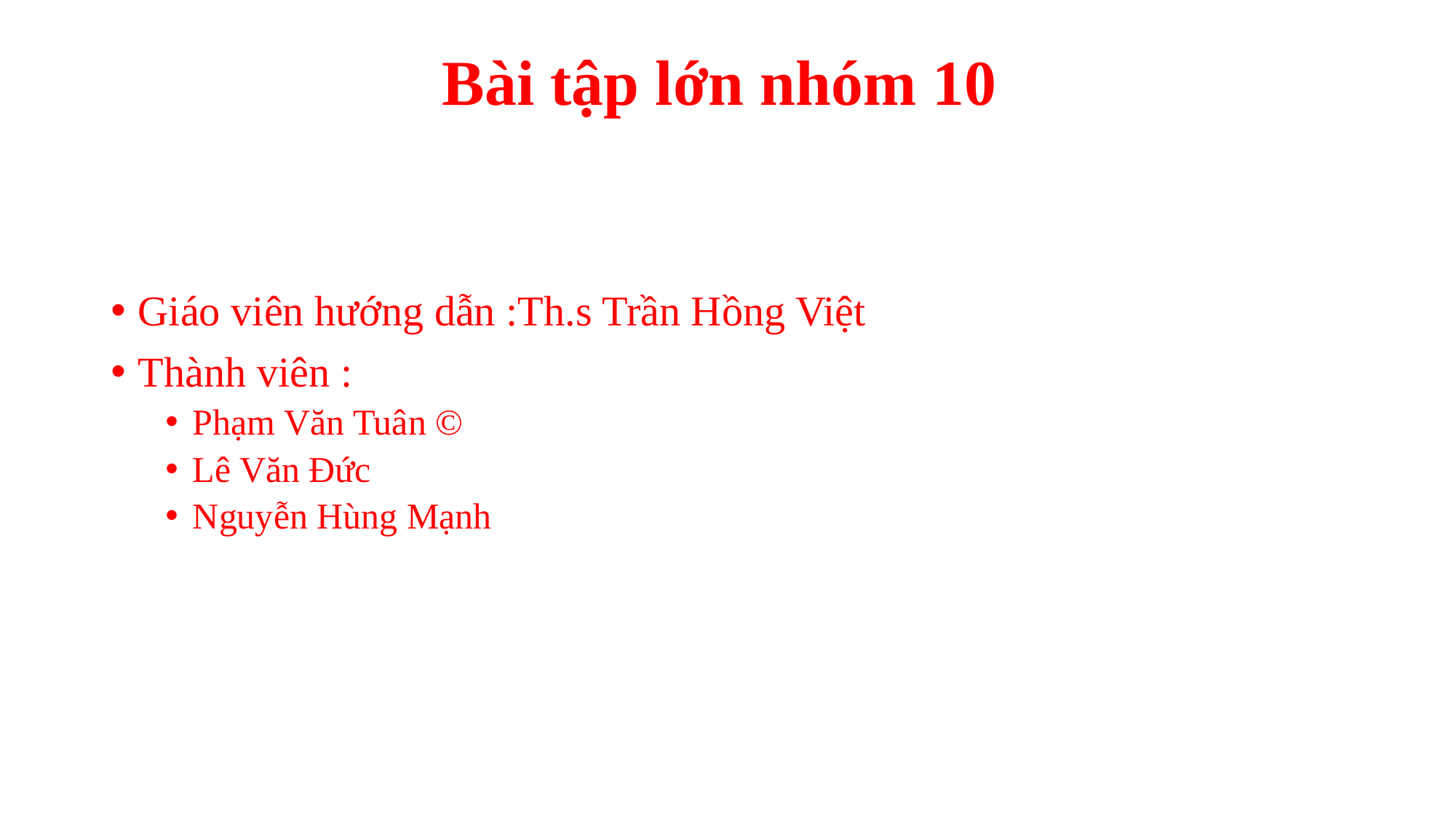

# Bài tập lớn nhóm 10

Giáo viên hướng dẫn :Th.s Trần Hồng Việt
Thành viên :
Phạm Văn Tuân ©
Lê Văn Đức
Nguyễn Hùng Mạnh